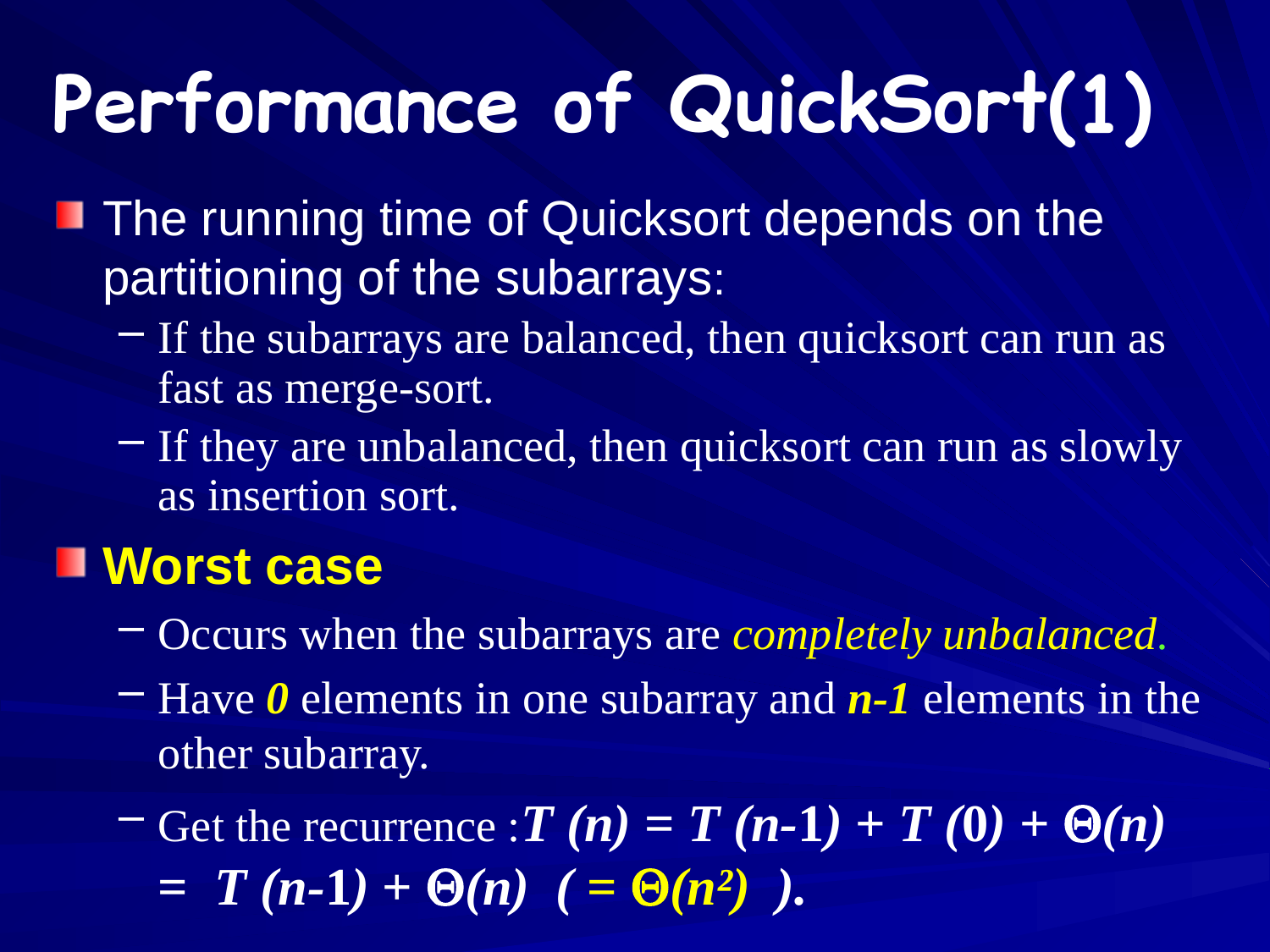

# Performance of QuickSort(1)
The running time of Quicksort depends on the partitioning of the subarrays:
If the subarrays are balanced, then quicksort can run as fast as merge-sort.
If they are unbalanced, then quicksort can run as slowly as insertion sort.
Worst case
Occurs when the subarrays are completely unbalanced.
Have 0 elements in one subarray and n-1 elements in the other subarray.
Get the recurrence :T (n) = T (n-1) + T (0) + Θ(n)  =  T (n-1) + Θ(n)  ( = Θ(n²)  ).